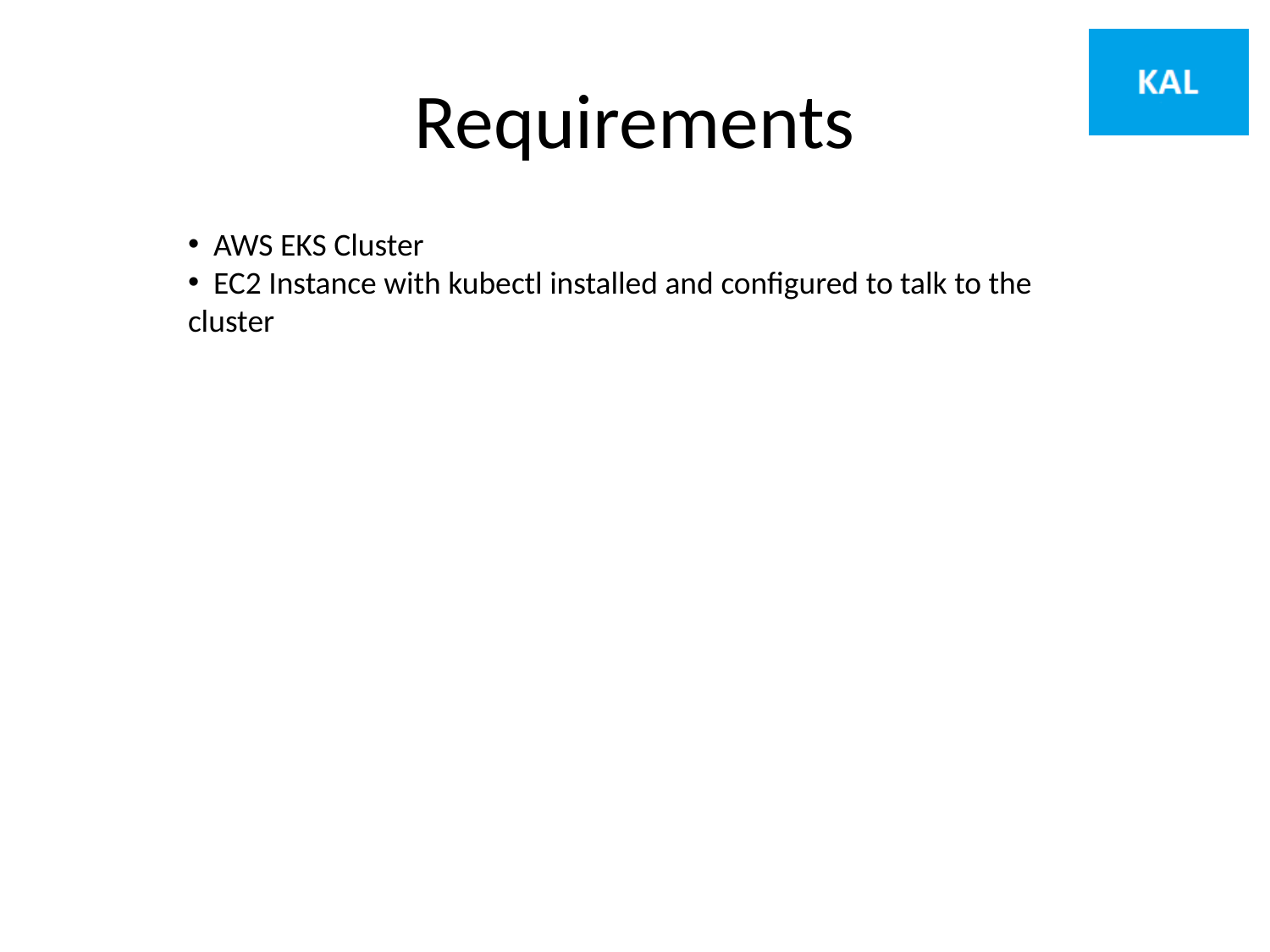

# Requirements
  AWS EKS Cluster
  EC2 Instance with kubectl installed and configured to talk to the cluster